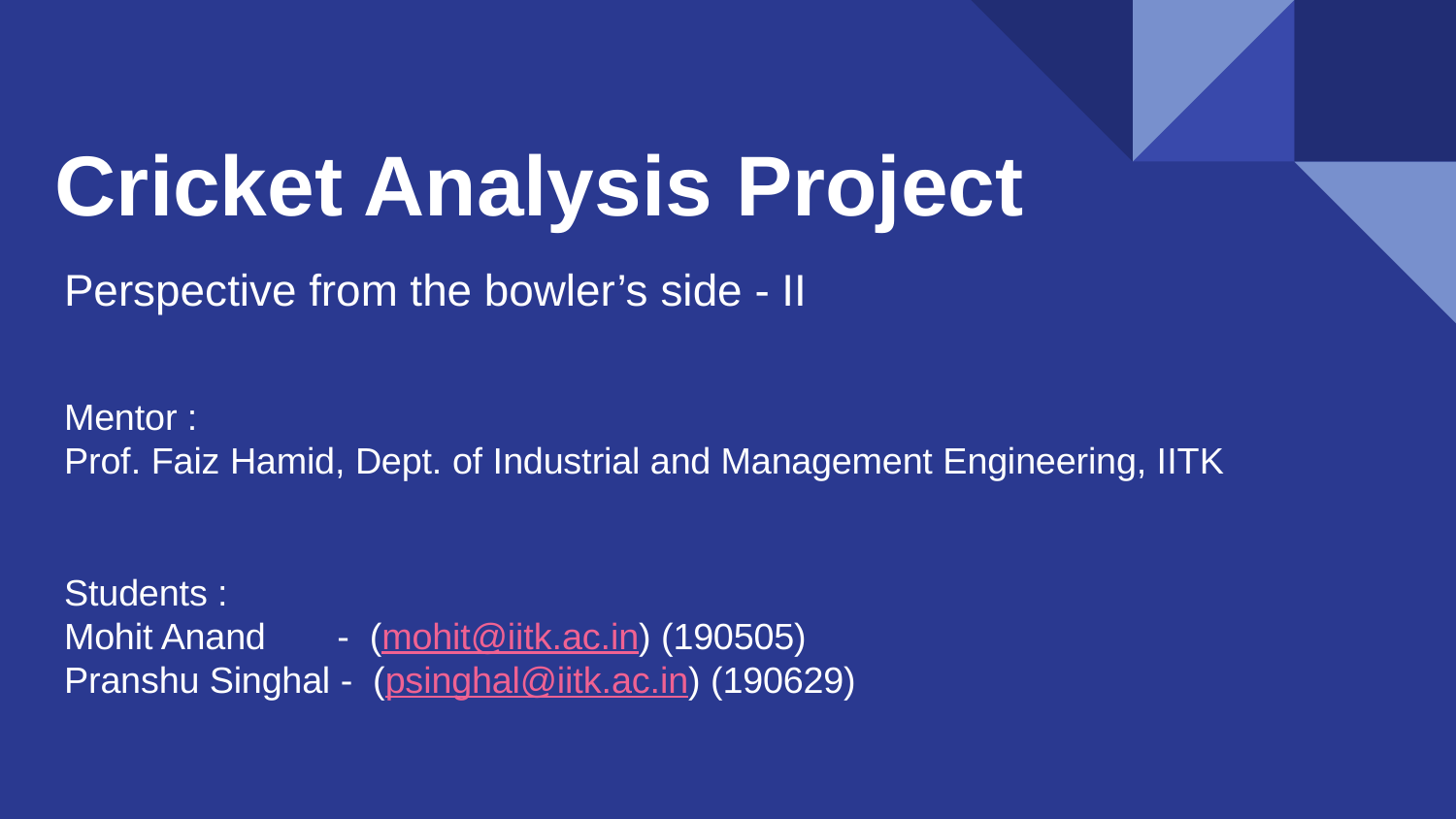

# Cricket Analysis Project
Perspective from the bowler’s side - II
Mentor :
Prof. Faiz Hamid, Dept. of Industrial and Management Engineering, IITK

Students :
Mohit Anand       -  (mohit@iitk.ac.in) (190505)
Pranshu Singhal -  (psinghal@iitk.ac.in) (190629)